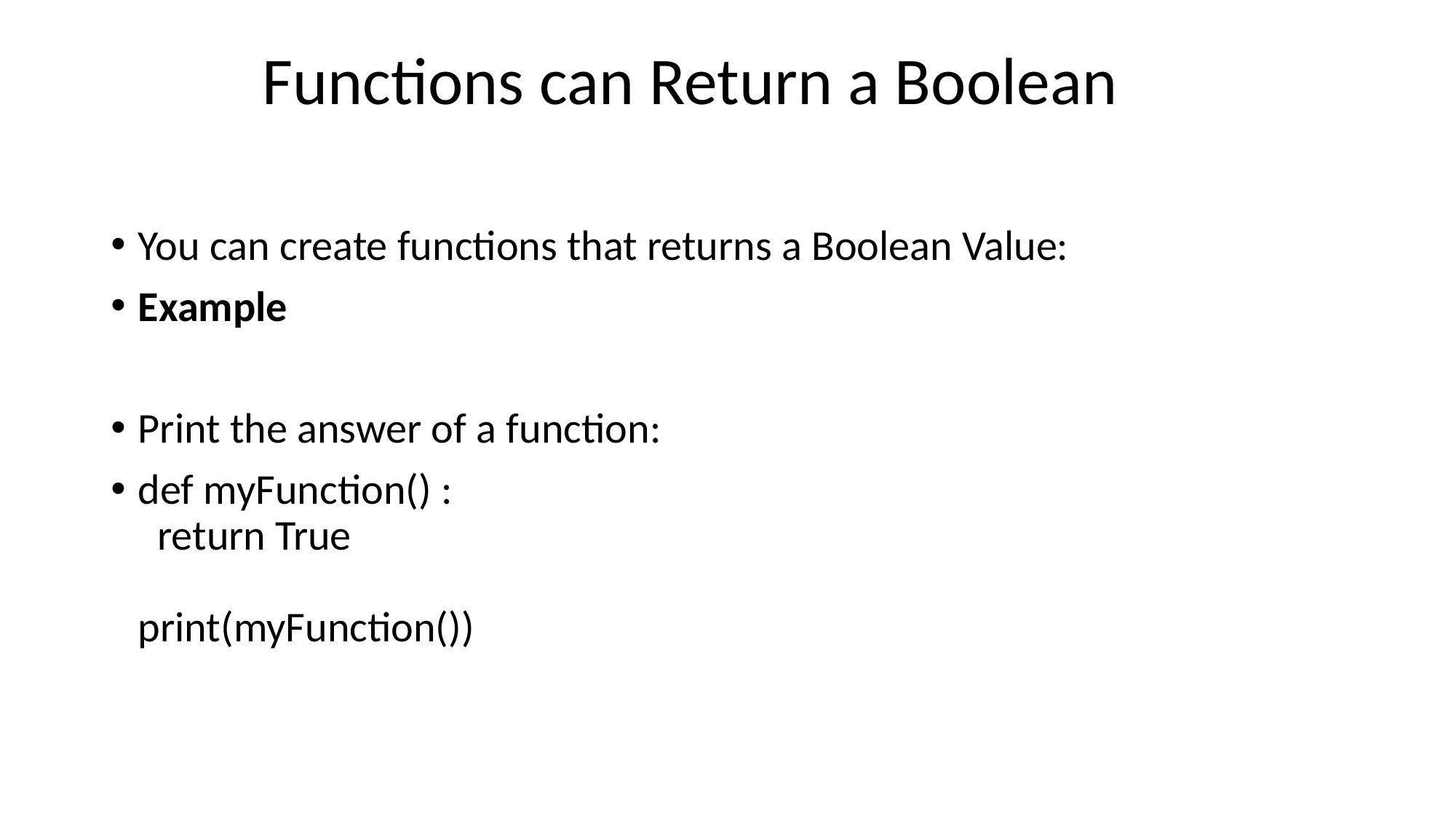

# Functions can Return a Boolean
You can create functions that returns a Boolean Value:
Example

Print the answer of a function:
def myFunction() :
  return True
print(myFunction())